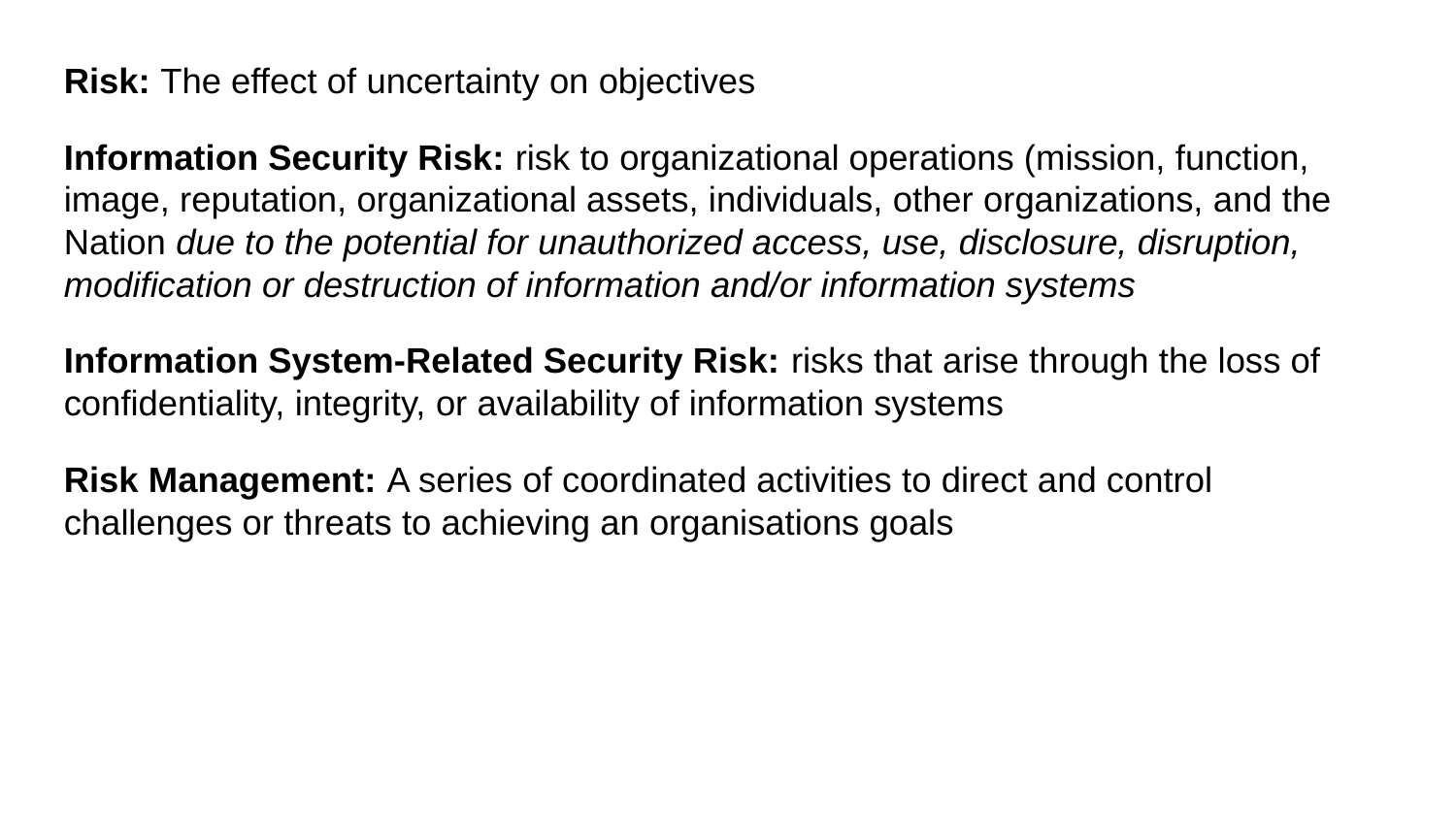

Risk: The effect of uncertainty on objectives

Information Security Risk: risk to organizational operations (mission, function, image, reputation, organizational assets, individuals, other organizations, and the Nation due to the potential for unauthorized access, use, disclosure, disruption, modification or destruction of information and/or information systems

Information System-Related Security Risk: risks that arise through the loss of confidentiality, integrity, or availability of information systems

Risk Management: A series of coordinated activities to direct and control challenges or threats to achieving an organisations goals